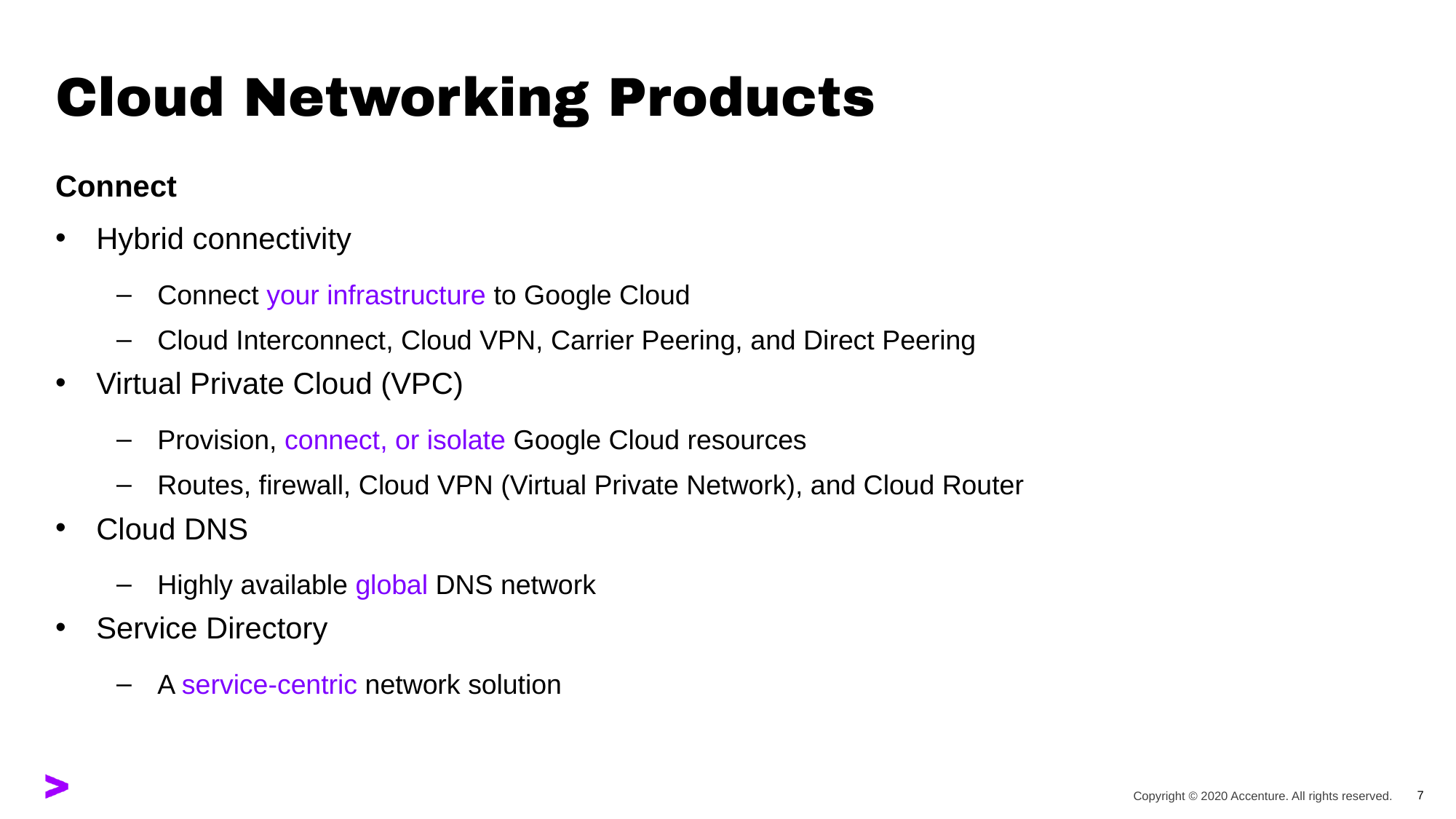

# Cloud Networking Products
Connect
Hybrid connectivity
Connect your infrastructure to Google Cloud
Cloud Interconnect, Cloud VPN, Carrier Peering, and Direct Peering
Virtual Private Cloud (VPC)
Provision, connect, or isolate Google Cloud resources
Routes, firewall, Cloud VPN (Virtual Private Network), and Cloud Router
Cloud DNS
Highly available global DNS network
Service Directory
A service-centric network solution
7